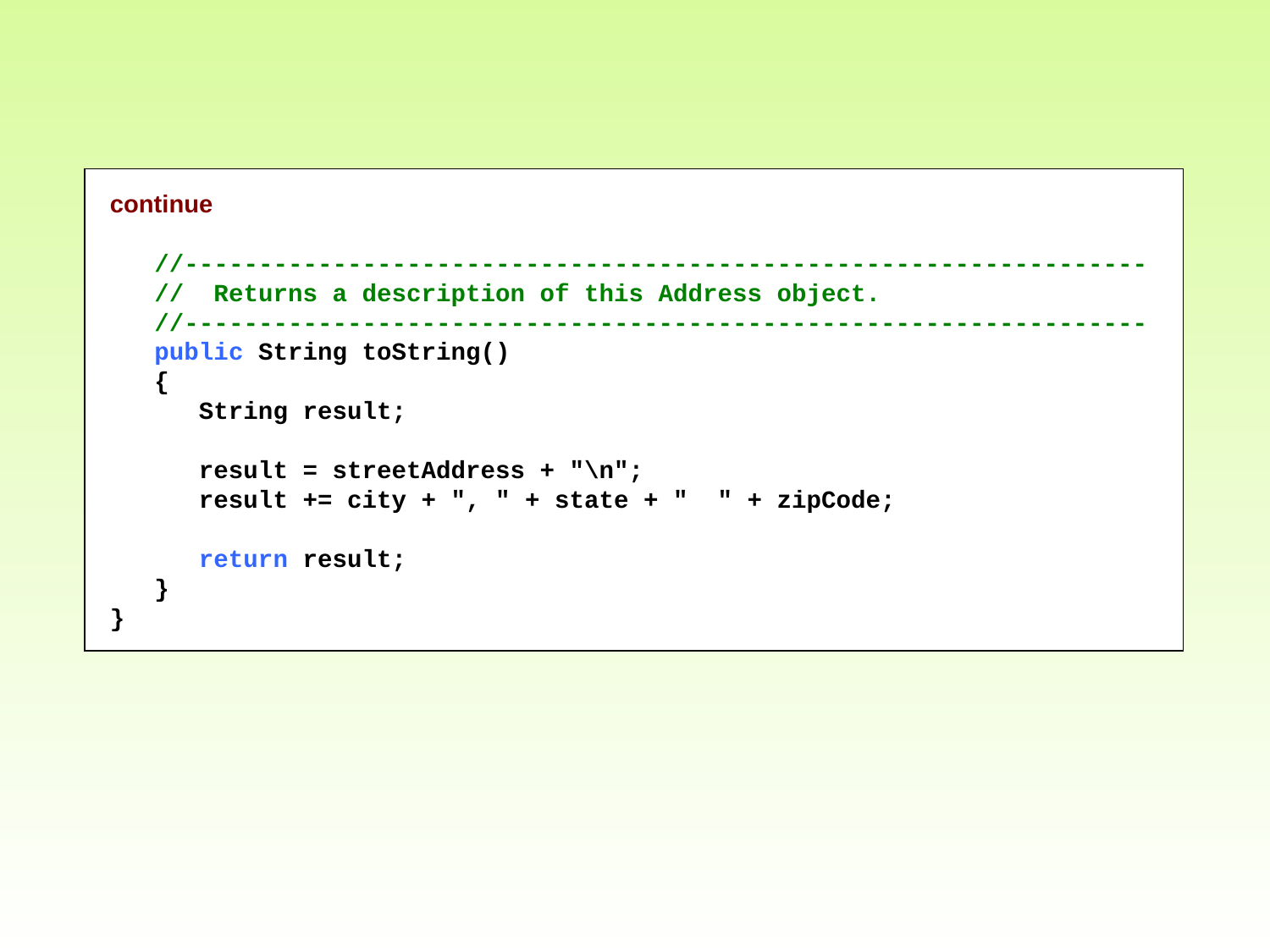

continue

   //-----------------------------------------------------------------
   //  Returns a description of this Address object.
   //-----------------------------------------------------------------
   public String toString()
   {
      String result;

      result = streetAddress + "\n";
      result += city + ", " + state + "  " + zipCode;

      return result;
   }
}